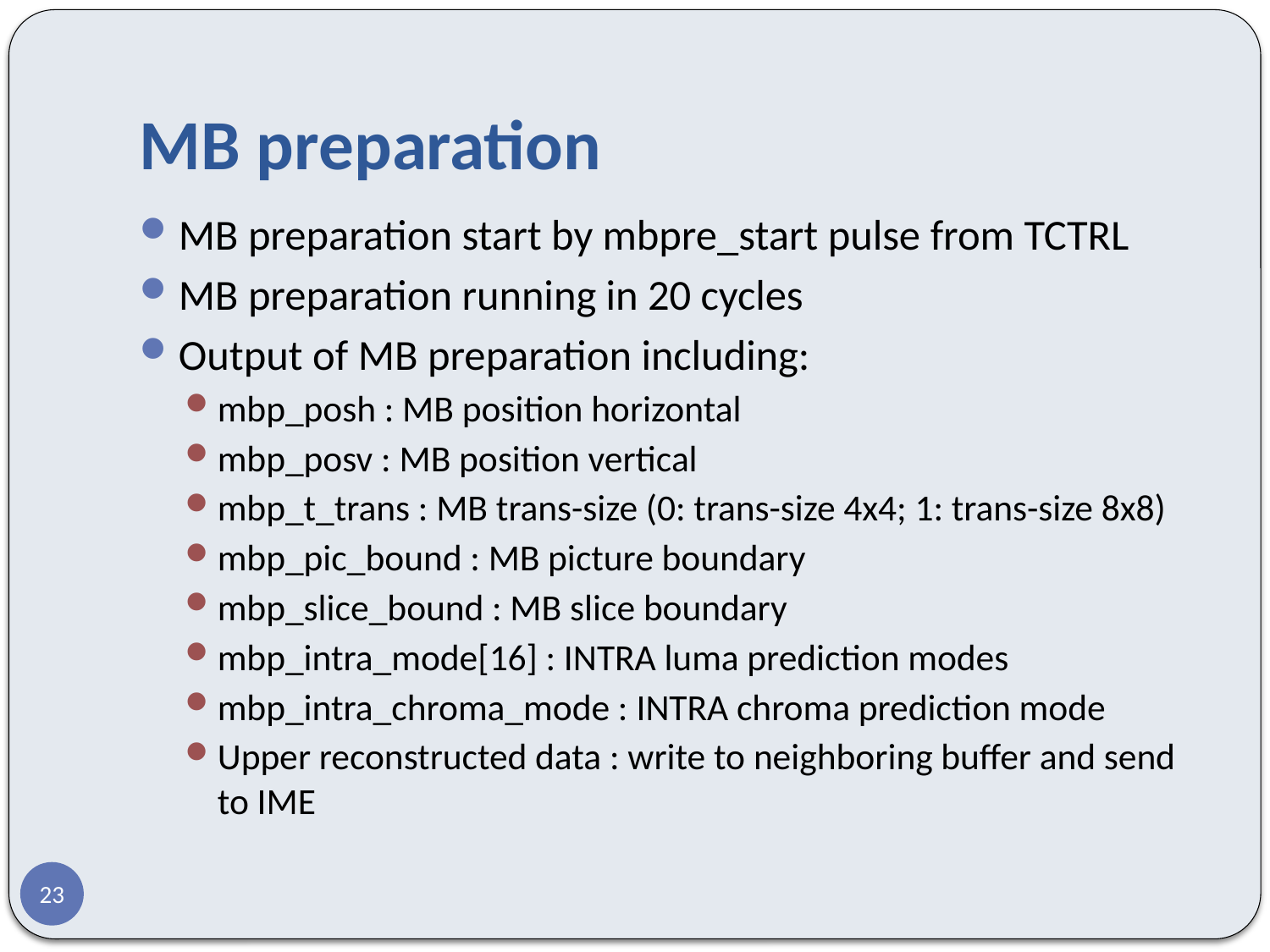

# MB preparation
MB preparation start by mbpre_start pulse from TCTRL
MB preparation running in 20 cycles
Output of MB preparation including:
mbp_posh : MB position horizontal
mbp_posv : MB position vertical
mbp_t_trans : MB trans-size (0: trans-size 4x4; 1: trans-size 8x8)
mbp_pic_bound : MB picture boundary
mbp_slice_bound : MB slice boundary
mbp_intra_mode[16] : INTRA luma prediction modes
mbp_intra_chroma_mode : INTRA chroma prediction mode
Upper reconstructed data : write to neighboring buffer and send to IME

23